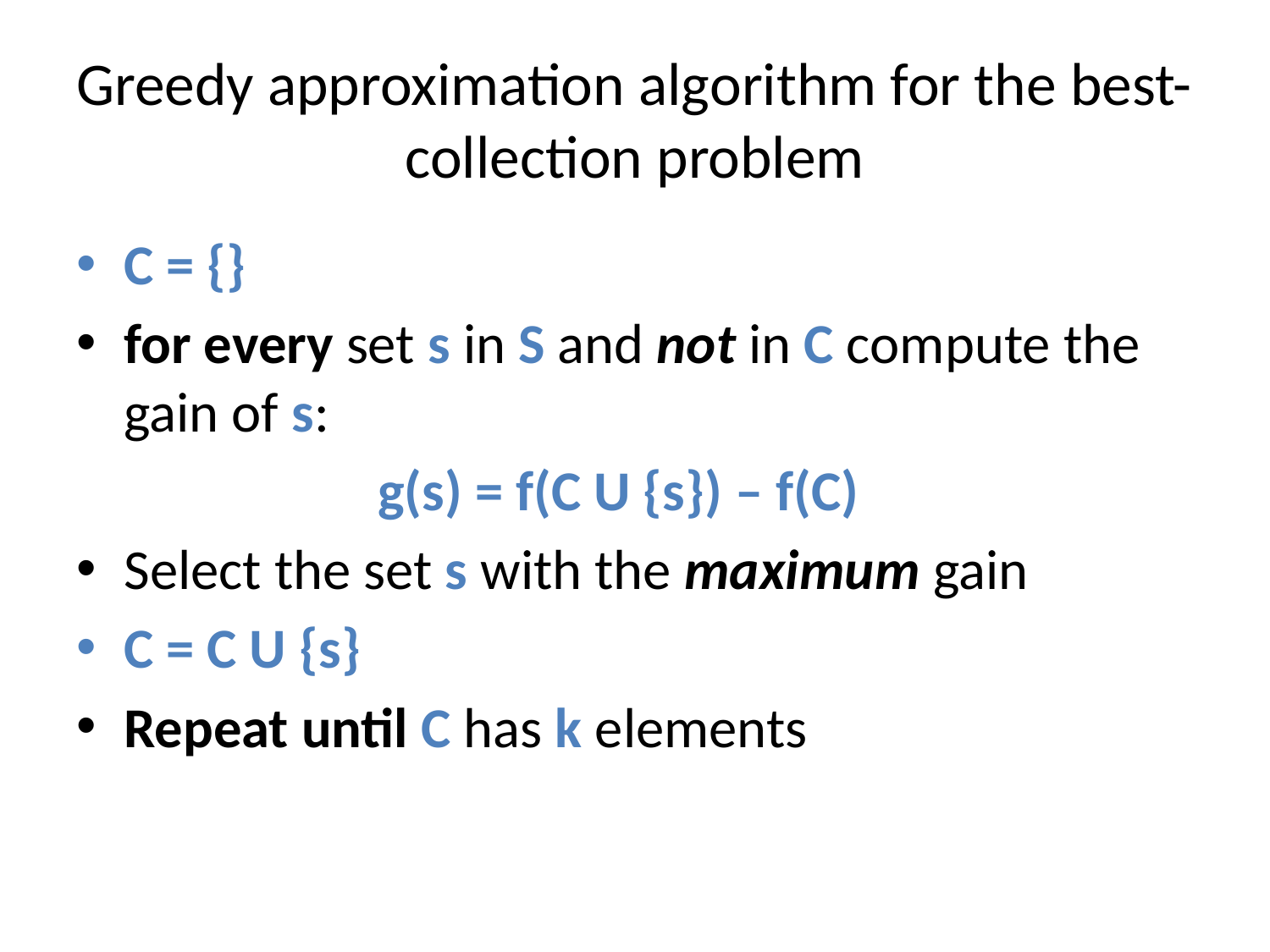

# Greedy approximation algorithm for the best-collection problem
C = {}
for every set s in S and not in C compute the gain of s:
			g(s) = f(C U {s}) – f(C)
Select the set s with the maximum gain
C = C U {s}
Repeat until C has k elements